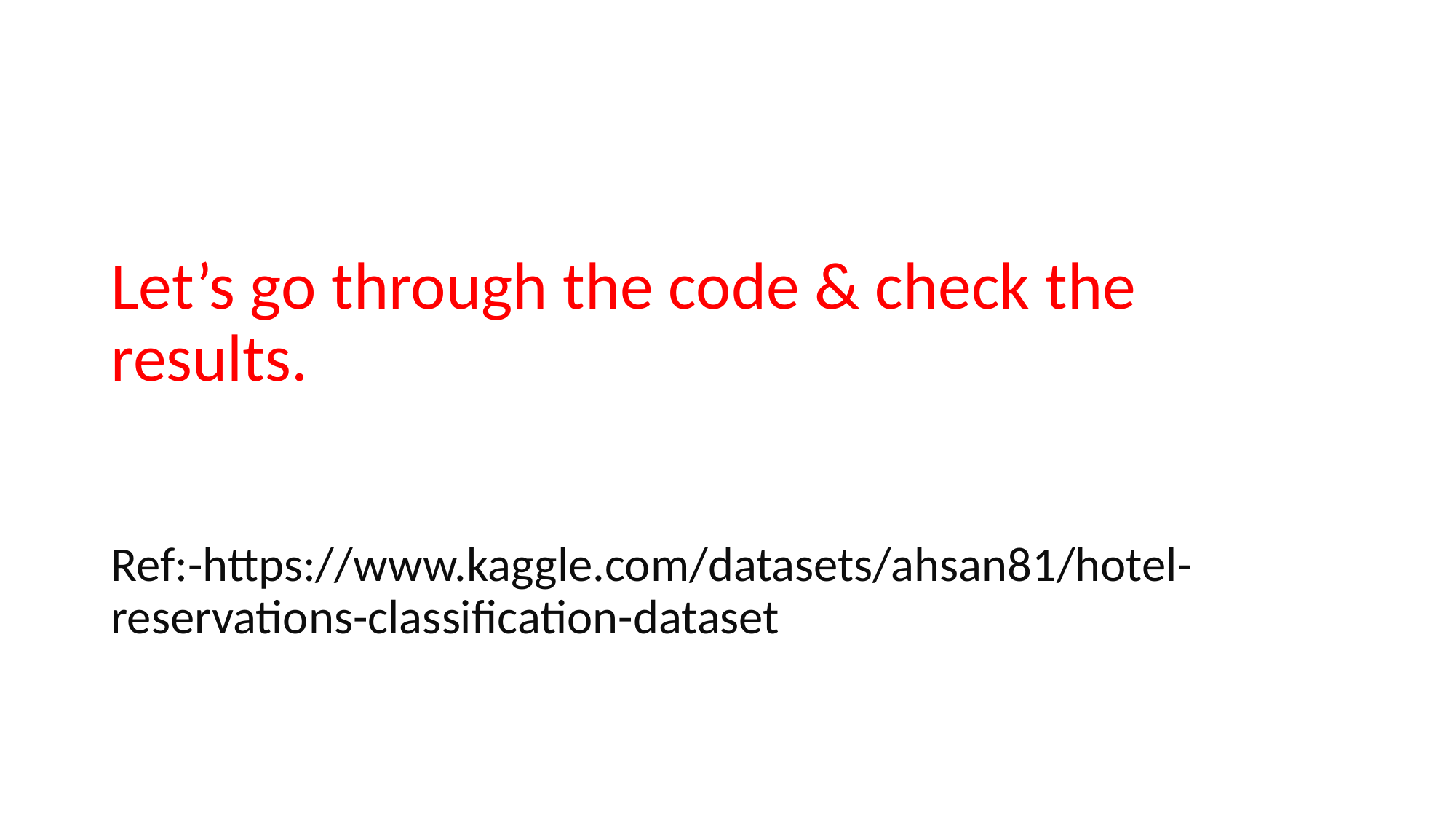

# Let’s go through the code & check the results. Ref:-https://www.kaggle.com/datasets/ahsan81/hotel-reservations-classification-dataset